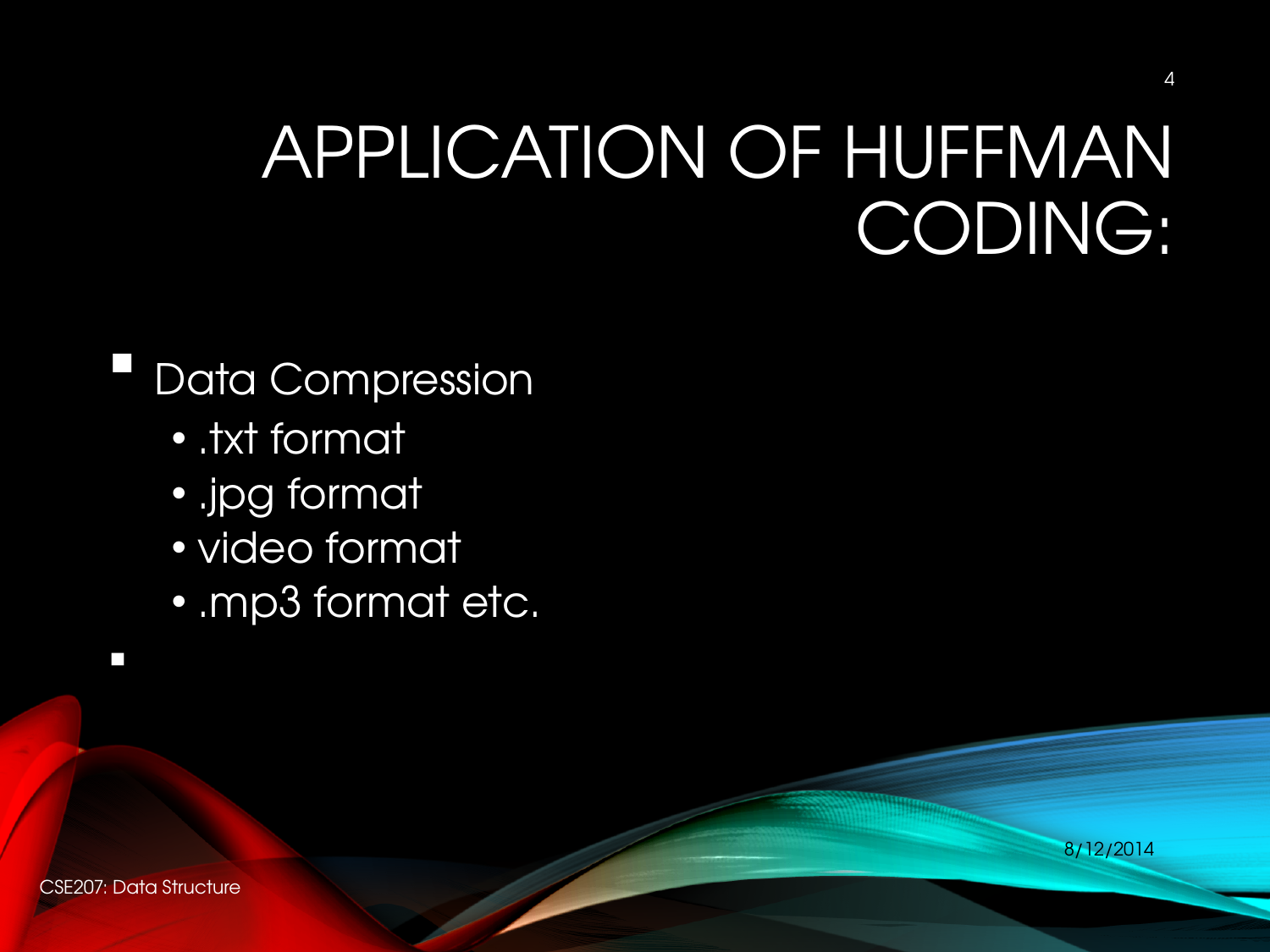

4
# Application of Huffman coding:
 Data Compression
 .txt format
 .jpg format
 video format
 .mp3 format etc.

8/12/2014
CSE207: Data Structure